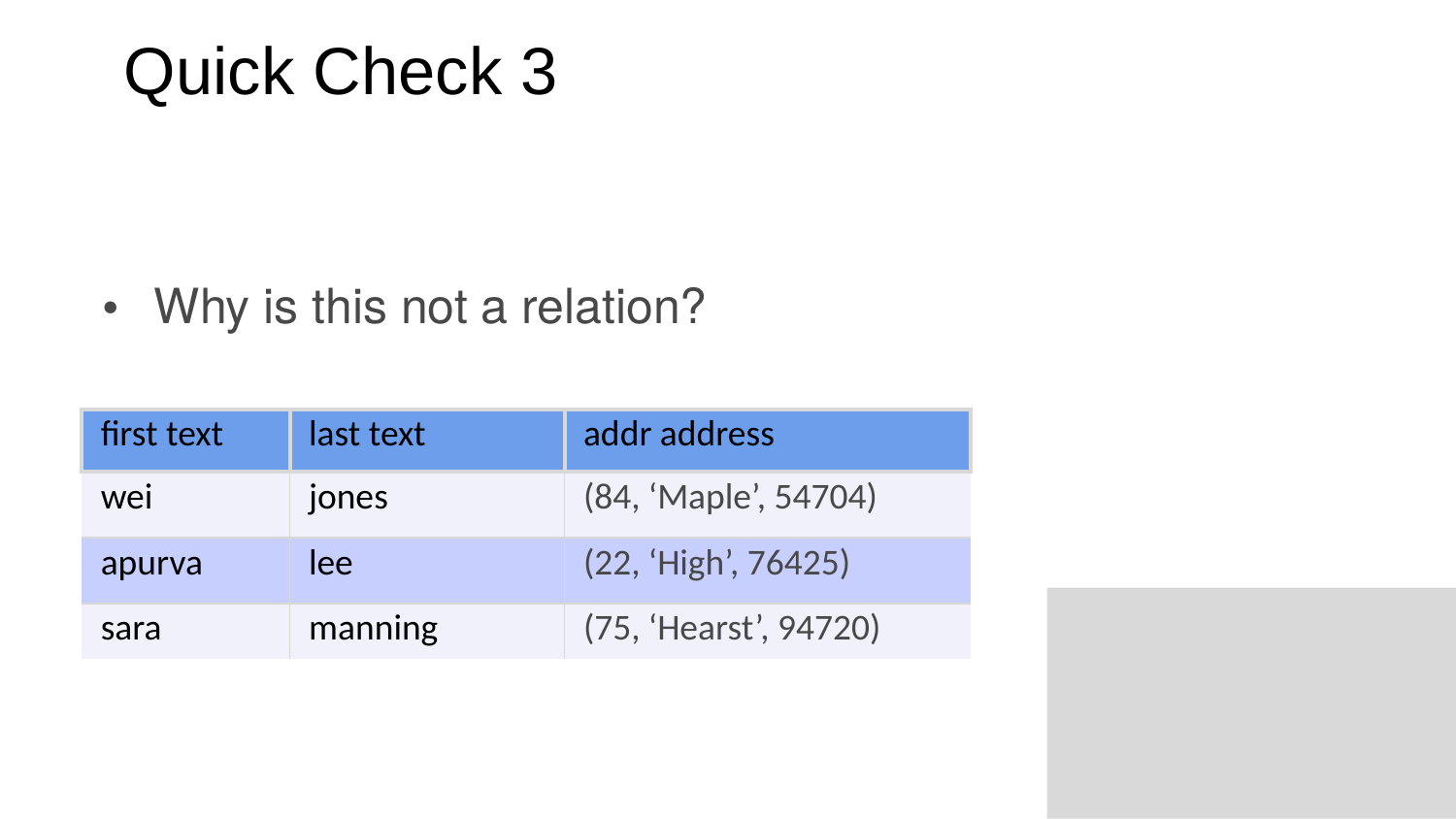

# Quick Check 3
Why is this not a relation?
| first text | last text | addr address |
| --- | --- | --- |
| wei | jones | (84, ‘Maple’, 54704) |
| apurva | lee | (22, ‘High’, 76425) |
| sara | manning | (75, ‘Hearst’, 94720) |